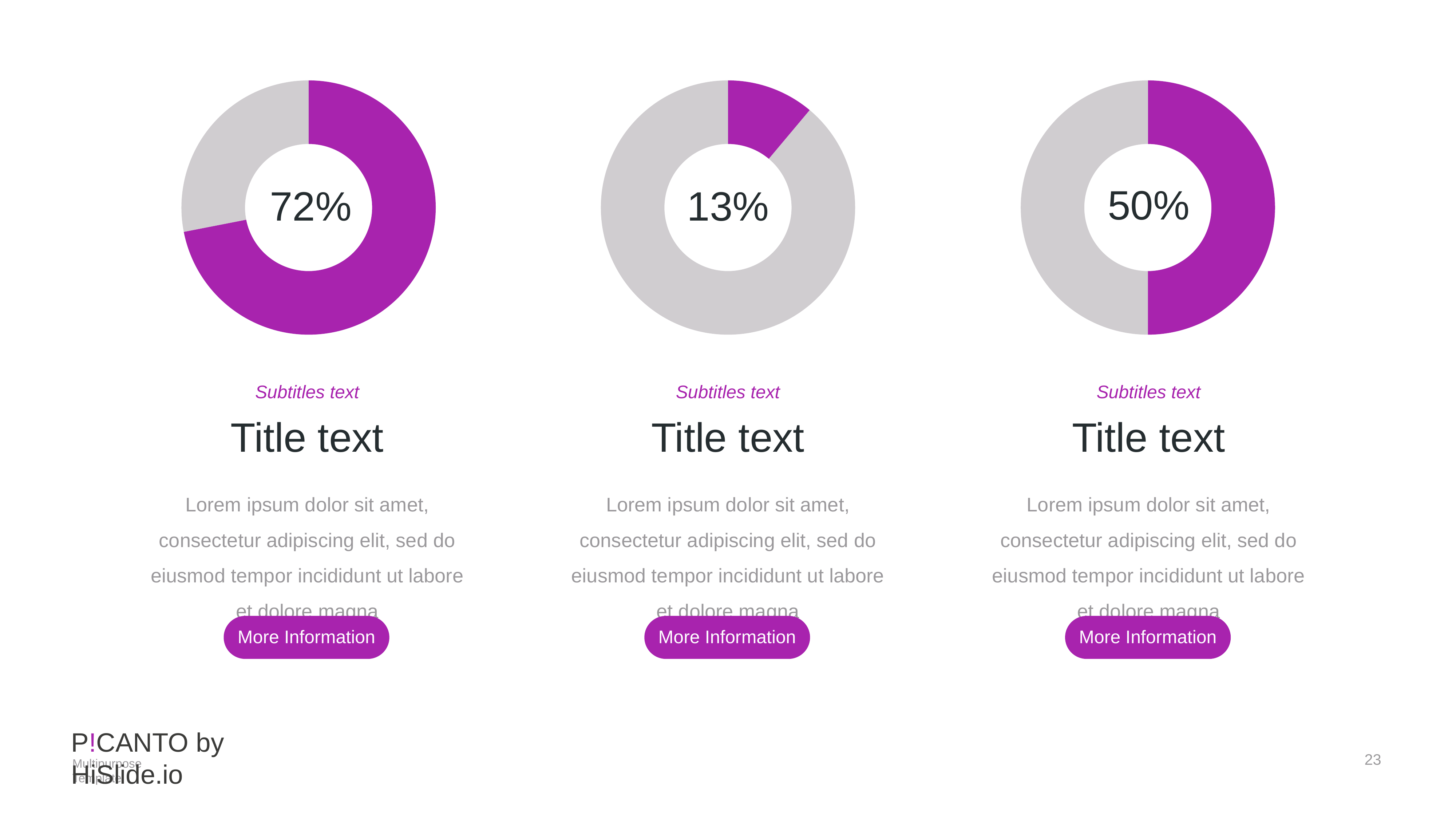

### Chart

| Category | Sales |
|---|---|
| 1st Qtr | 8.2 |
| 2nd Qtr | 3.2 |
72%
Subtitles text
Title text
Lorem ipsum dolor sit amet, consectetur adipiscing elit, sed do eiusmod tempor incididunt ut labore et dolore magna

More Information

### Chart

| Category | Sales |
|---|---|
| 1st Qtr | 1.0 |
| 2nd Qtr | 8.0 |
13%
Subtitles text
Title text
Lorem ipsum dolor sit amet, consectetur adipiscing elit, sed do eiusmod tempor incididunt ut labore et dolore magna

More Information

### Chart

| Category | Sales |
|---|---|
| 1st Qtr | 9.0 |
| 2nd Qtr | 9.0 |
50%
Subtitles text
Title text
Lorem ipsum dolor sit amet, consectetur adipiscing elit, sed do eiusmod tempor incididunt ut labore et dolore magna

More Information
23